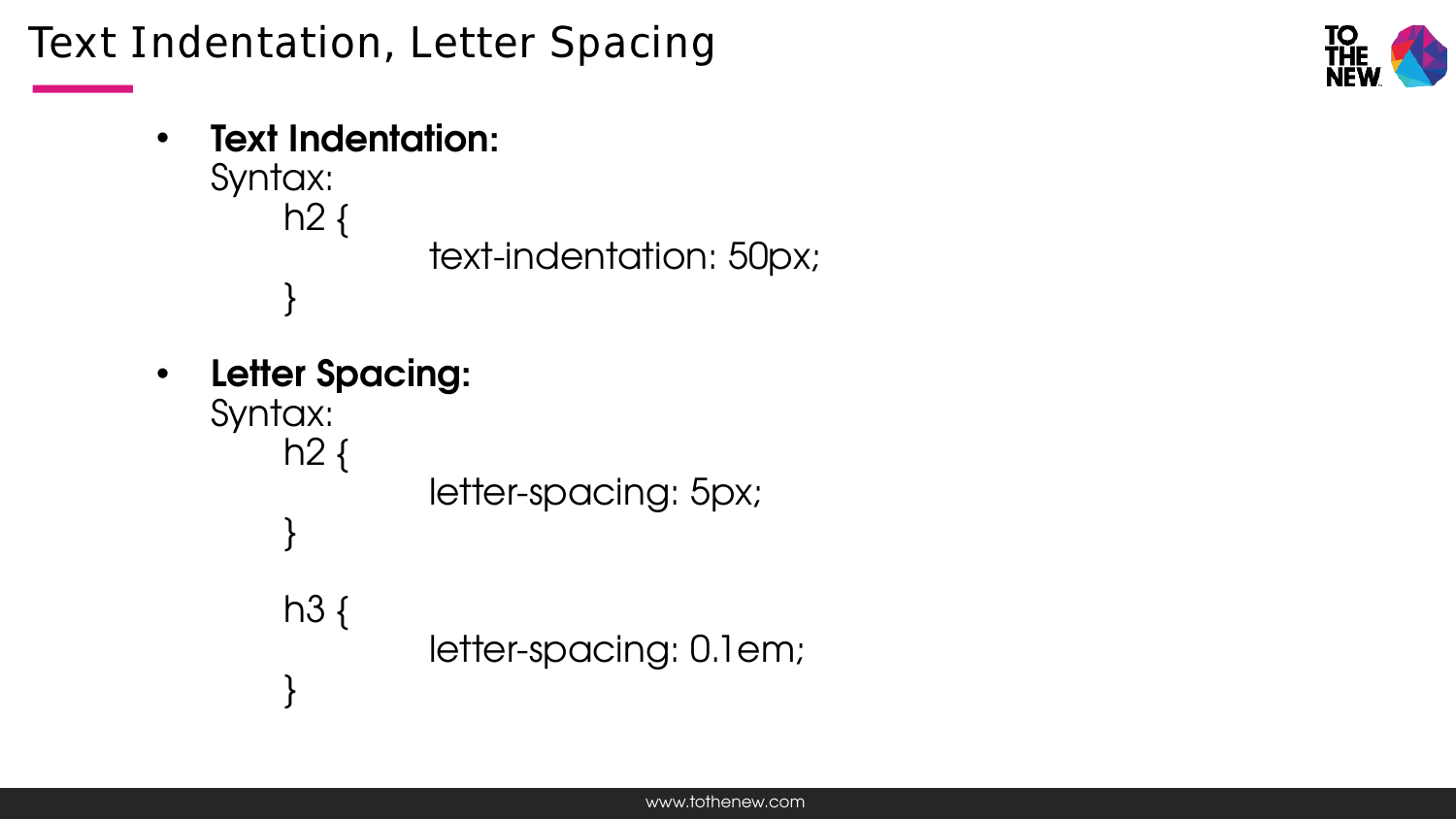

# Text Indentation, Letter Spacing
Text Indentation:
Syntax:
h2 {
	text-indentation: 50px;
}

Letter Spacing:
Syntax:
h2 {
	letter-spacing: 5px;
}

h3 {
	letter-spacing: 0.1em;
}